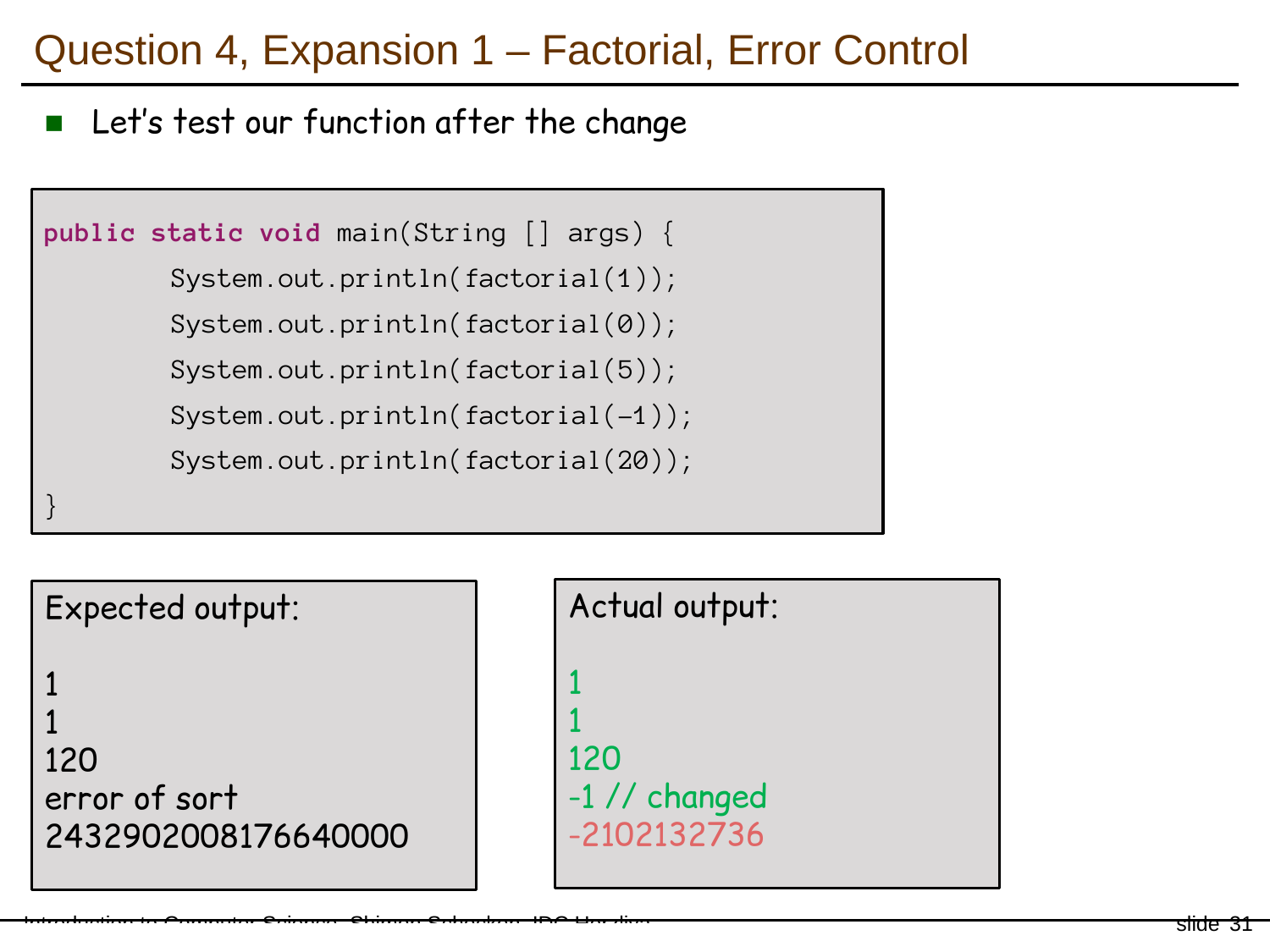

Question 4, Expansion 1 – Factorial, Error Control
Let’s test our function after the change

public static void main(String [] args) {
	System.out.println(factorial(1));
	System.out.println(factorial(0));
	System.out.println(factorial(5));
	System.out.println(factorial(-1));
	System.out.println(factorial(20));
}
Actual output:

1
1
120
-1 // changed
-2102132736

Expected output:

1
1
120
error of sort
2432902008176640000